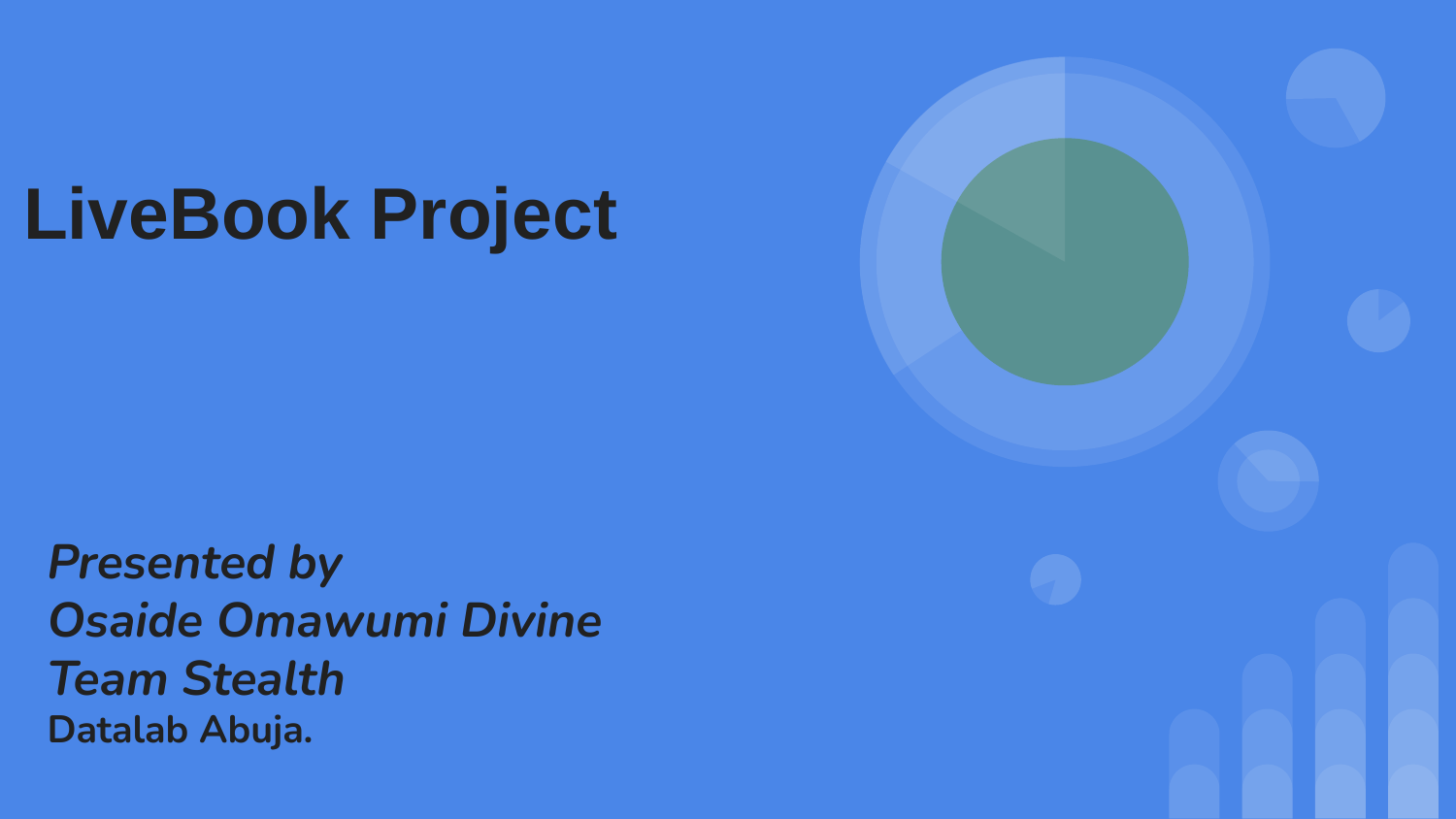

# LiveBook Project
Presented by
Osaide Omawumi Divine
Team Stealth
Datalab Abuja.